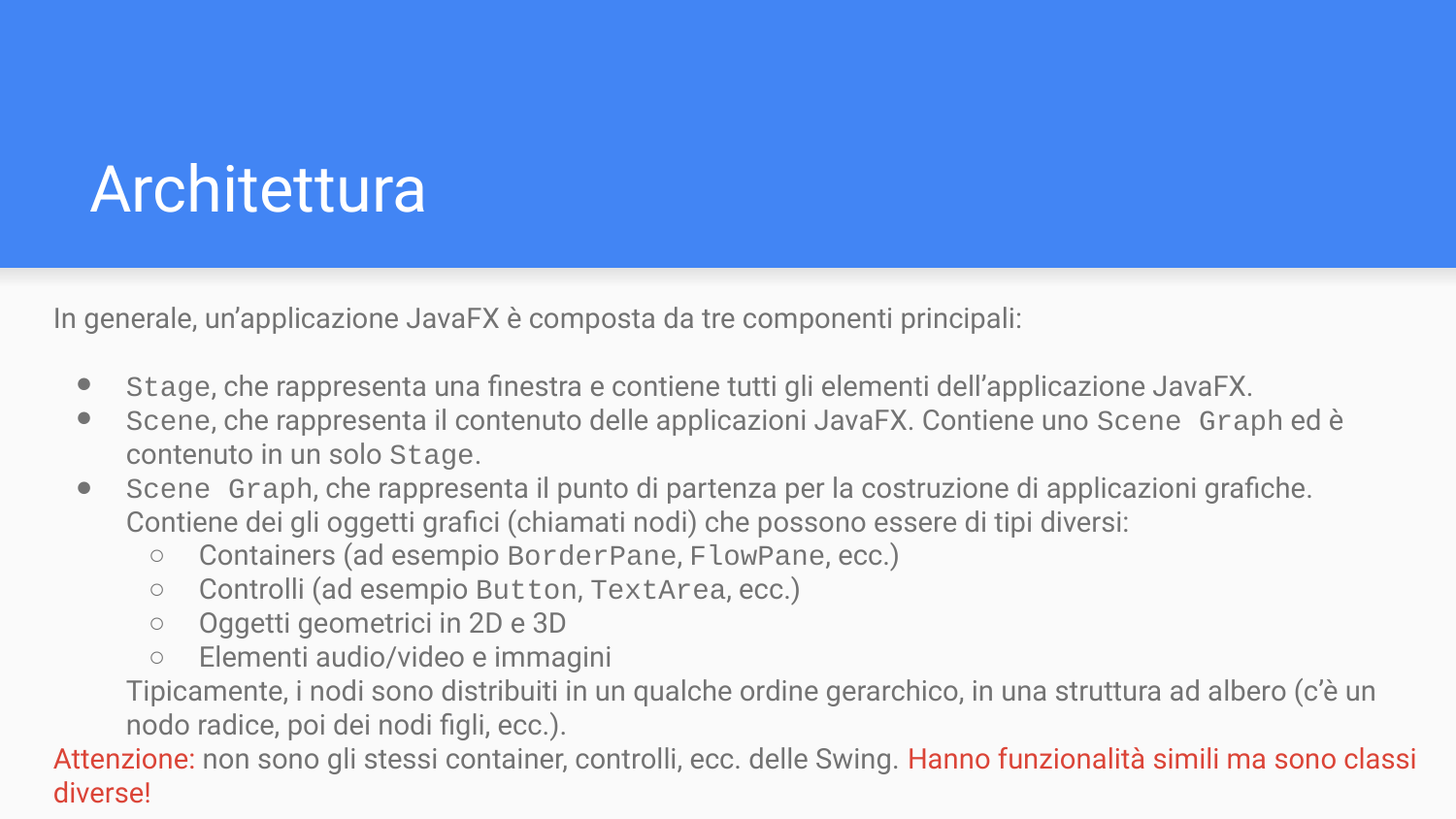

# Architettura
In generale, un’applicazione JavaFX è composta da tre componenti principali:

Stage, che rappresenta una finestra e contiene tutti gli elementi dell’applicazione JavaFX.
Scene, che rappresenta il contenuto delle applicazioni JavaFX. Contiene uno Scene Graph ed è contenuto in un solo Stage.
Scene Graph, che rappresenta il punto di partenza per la costruzione di applicazioni grafiche. Contiene dei gli oggetti grafici (chiamati nodi) che possono essere di tipi diversi:
Containers (ad esempio BorderPane, FlowPane, ecc.)
Controlli (ad esempio Button, TextArea, ecc.)
Oggetti geometrici in 2D e 3D
Elementi audio/video e immagini
Tipicamente, i nodi sono distribuiti in un qualche ordine gerarchico, in una struttura ad albero (c’è un nodo radice, poi dei nodi figli, ecc.).
Attenzione: non sono gli stessi container, controlli, ecc. delle Swing. Hanno funzionalità simili ma sono classi diverse!